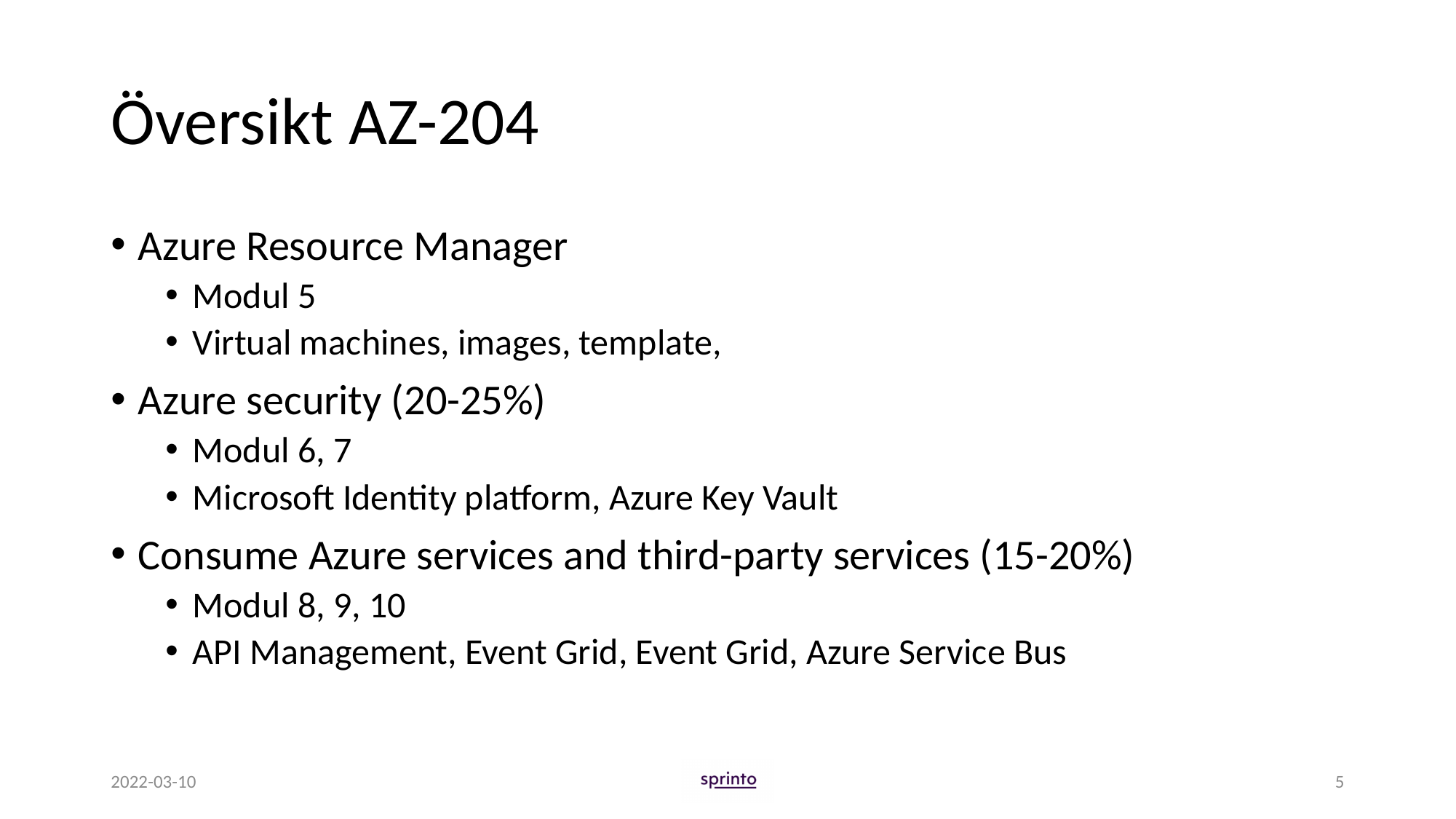

# Översikt AZ-204
Azure Resource Manager
Modul 5
Virtual machines, images, template,
Azure security (20-25%)
Modul 6, 7
Microsoft Identity platform, Azure Key Vault
Consume Azure services and third-party services (15-20%)
Modul 8, 9, 10
API Management, Event Grid, Event Grid, Azure Service Bus

2022-03-10
5